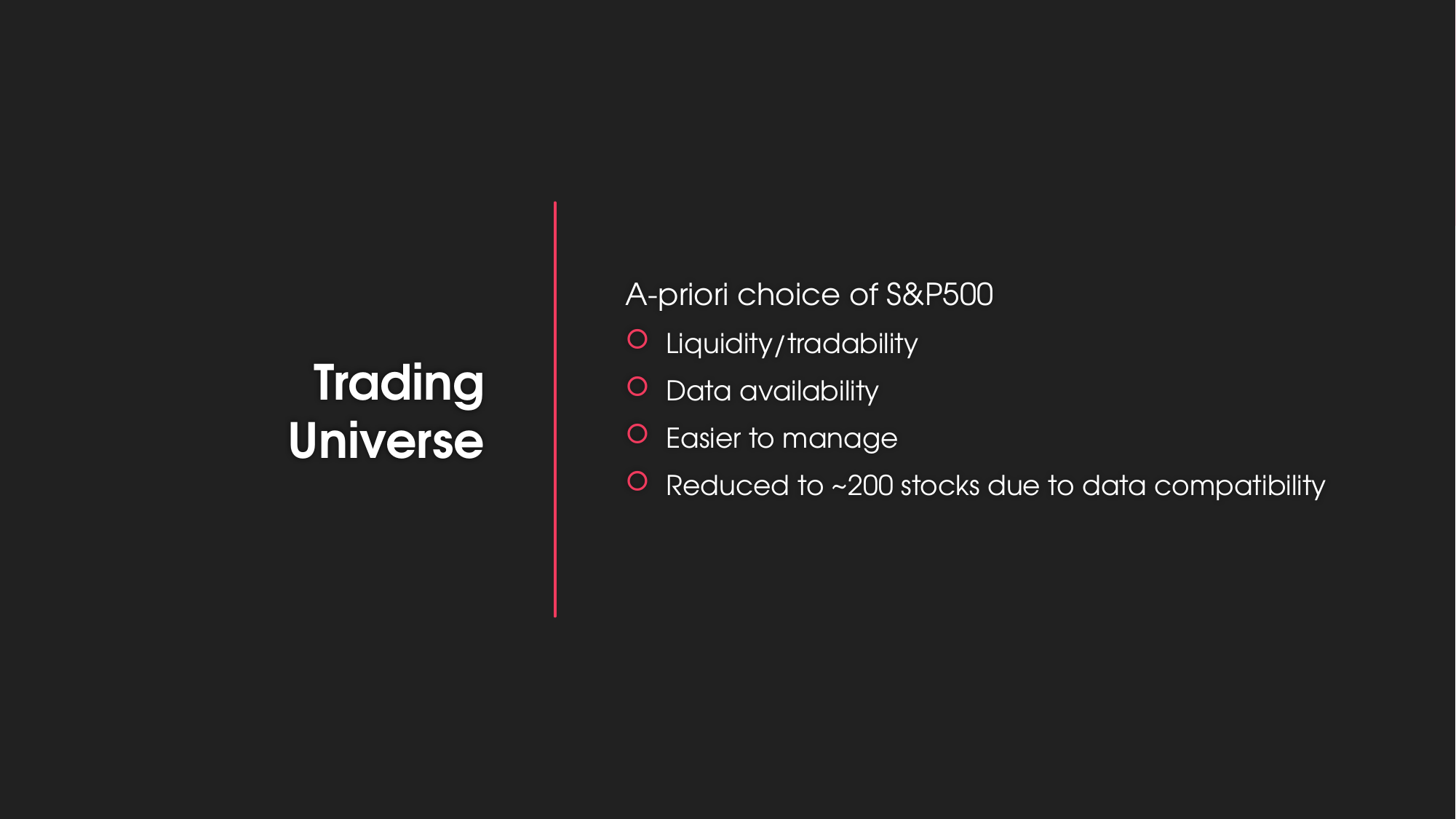

A-priori choice of S&P500
Liquidity/tradability
Data availability
Easier to manage
Reduced to ~200 stocks due to data compatibility

# Trading Universe